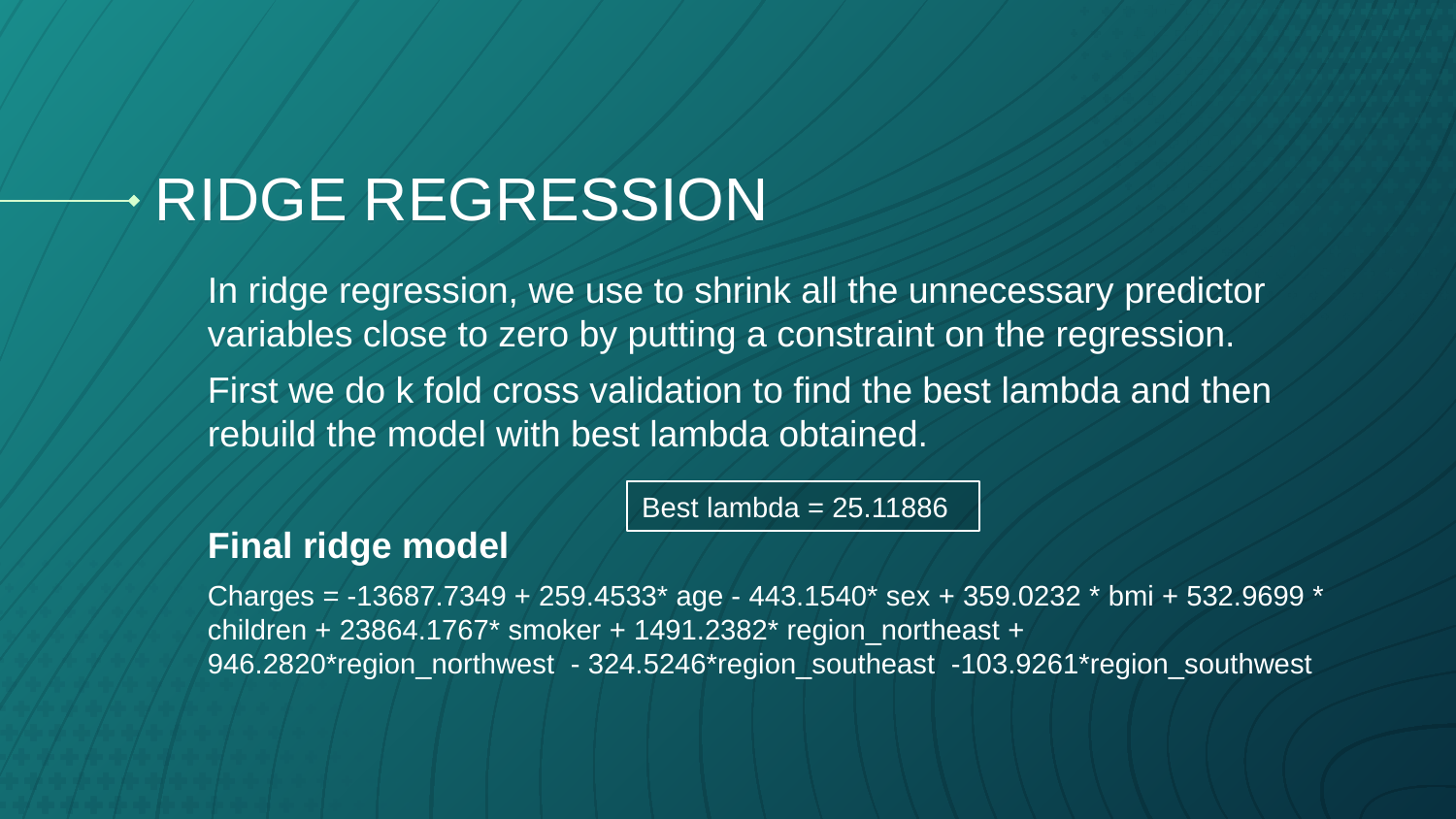

# RIDGE REGRESSION
In ridge regression, we use to shrink all the unnecessary predictor variables close to zero by putting a constraint on the regression.
First we do k fold cross validation to find the best lambda and then rebuild the model with best lambda obtained.

Final ridge model
Charges = -13687.7349 + 259.4533* age - 443.1540* sex + 359.0232 * bmi + 532.9699 * children + 23864.1767* smoker + 1491.2382* region_northeast + 946.2820*region_northwest  - 324.5246*region_southeast  -103.9261*region_southwest
Best lambda = 25.11886